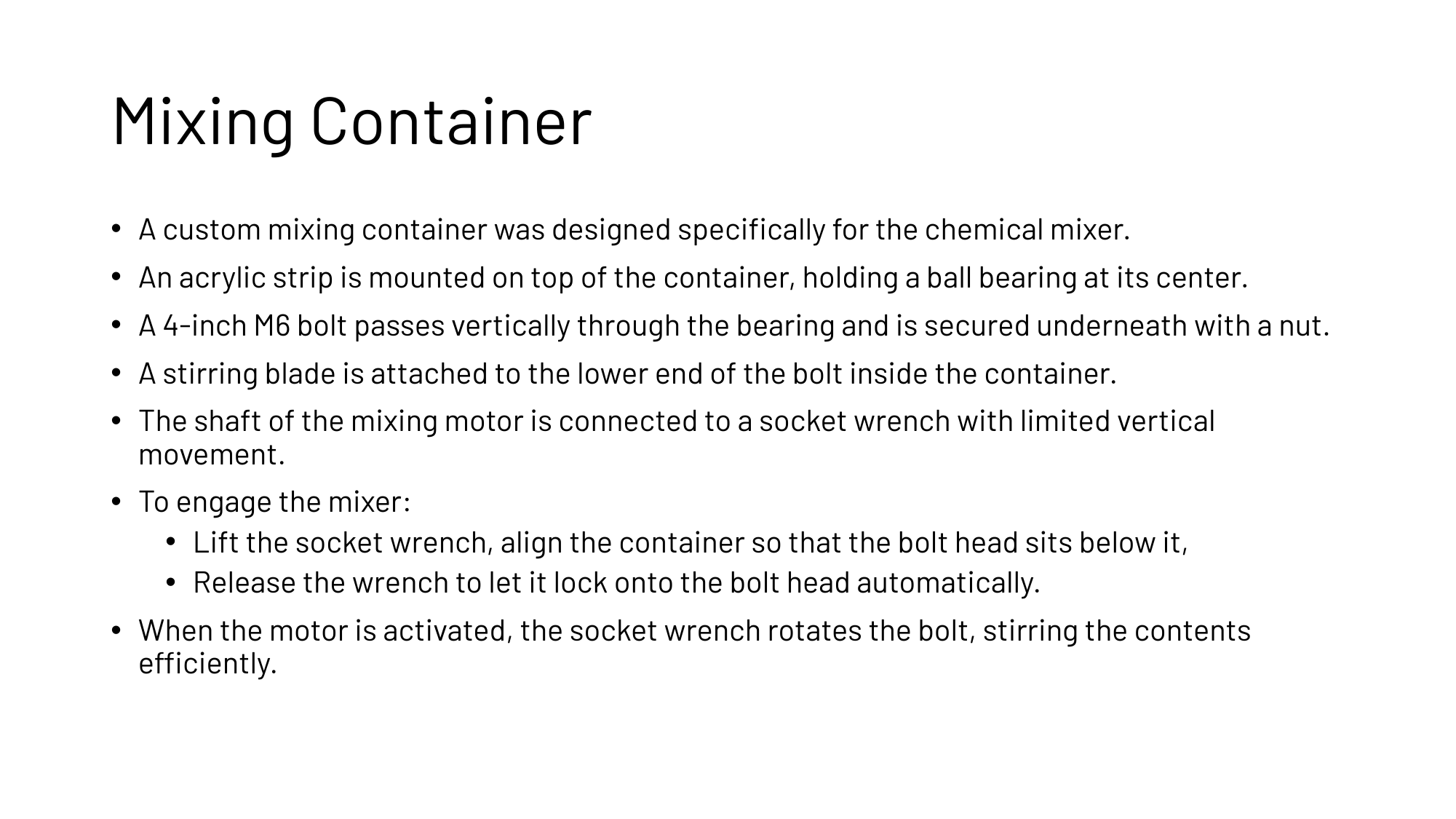

# Mixing Container
A custom mixing container was designed specifically for the chemical mixer.
An acrylic strip is mounted on top of the container, holding a ball bearing at its center.
A 4-inch M6 bolt passes vertically through the bearing and is secured underneath with a nut.
A stirring blade is attached to the lower end of the bolt inside the container.
The shaft of the mixing motor is connected to a socket wrench with limited vertical movement.
To engage the mixer:
Lift the socket wrench, align the container so that the bolt head sits below it,
Release the wrench to let it lock onto the bolt head automatically.
When the motor is activated, the socket wrench rotates the bolt, stirring the contents efficiently.